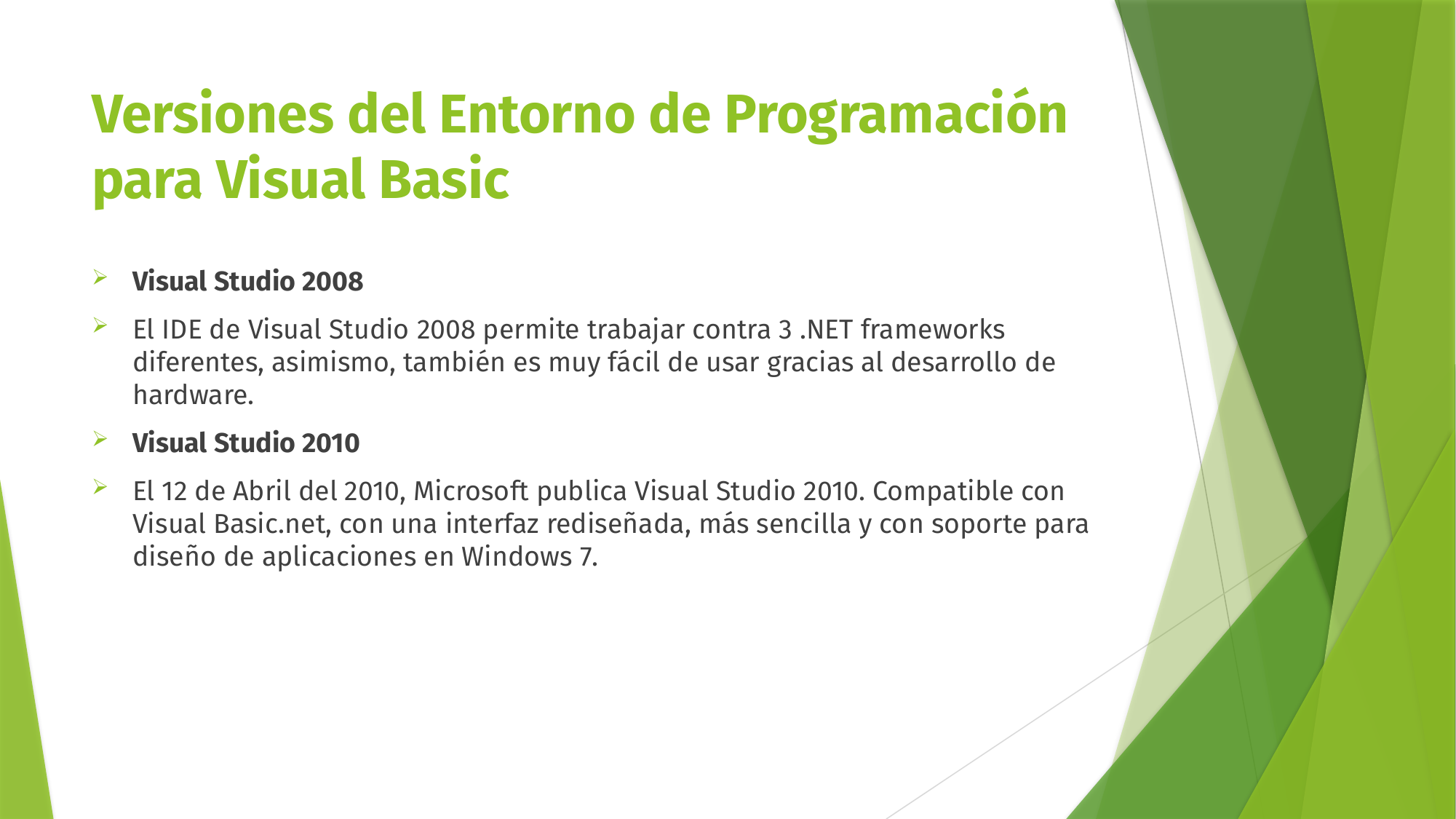

# Versiones del Entorno de Programación para Visual Basic
Visual Studio 2008
El IDE de Visual Studio 2008 permite trabajar contra 3 .NET frameworks diferentes, asimismo, también es muy fácil de usar gracias al desarrollo de hardware.
Visual Studio 2010
El 12 de Abril del 2010, Microsoft publica Visual Studio 2010. Compatible con Visual Basic.net, con una interfaz rediseñada, más sencilla y con soporte para diseño de aplicaciones en Windows 7.